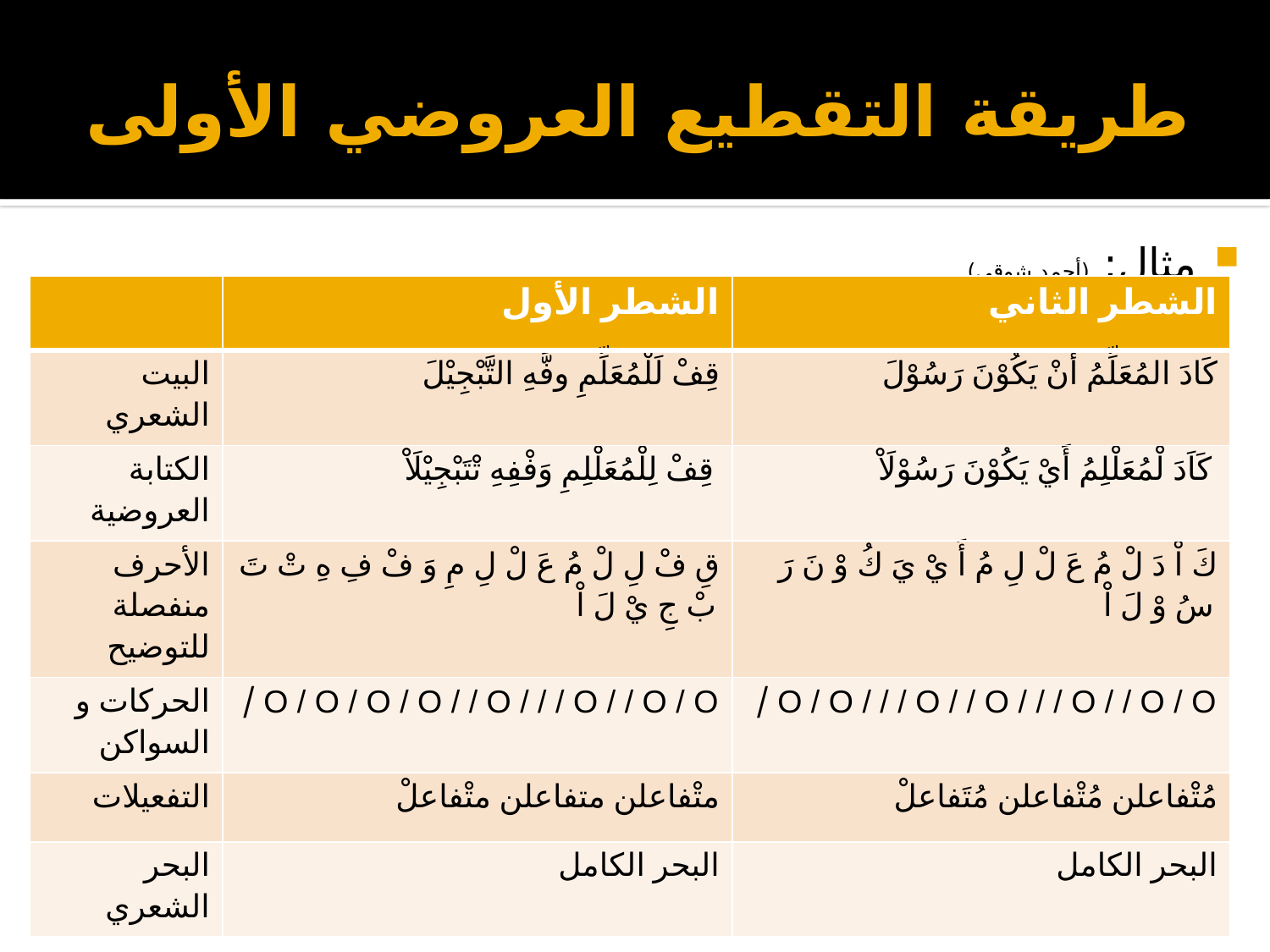

# طريقة التقطيع العروضي الأولى
مثال: (أحمد شوقي)

|  | الشطر الأول | الشطر الثاني |
| --- | --- | --- |
| البيت الشعري | قِفْ لَلْمُعَلِّمِ وفَّهِ التَّبْجِيْلَ | كَادَ المُعَلِّمُ أنْ يَكُوْنَ رَسُوْلَ |
| الكتابة العروضية | قِفْ لِلْمُعَلْلِمِ وَفْفِهِ تْتَبْجِيْلَاْ | كَاَدَ لْمُعَلْلِمُ أَيْ يَكُوْنَ رَسُوْلَاْ |
| الأحرف منفصلة للتوضيح | قِ فْ لِ لْ مُ عَ لْ لِ مِ وَ فْ فِ هِ تْ تَ بْ جِ يْ لَ اْ | كَ اْ دَ لْ مُ عَ لْ لِ مُ أَ يْ يَ كُ وْ نَ رَ سُ وْ لَ اْ |
| الحركات و السواكن | O / O / O / O / / O / / / O / / O / O / | O / O / / / O / / O / / / O / / O / O / |
| التفعيلات | متْفاعلن متفاعلن متْفاعلْ | مُتْفاعلن مُتْفاعلن مُتَفاعلْ |
| البحر الشعري | البحر الكامل | البحر الكامل |